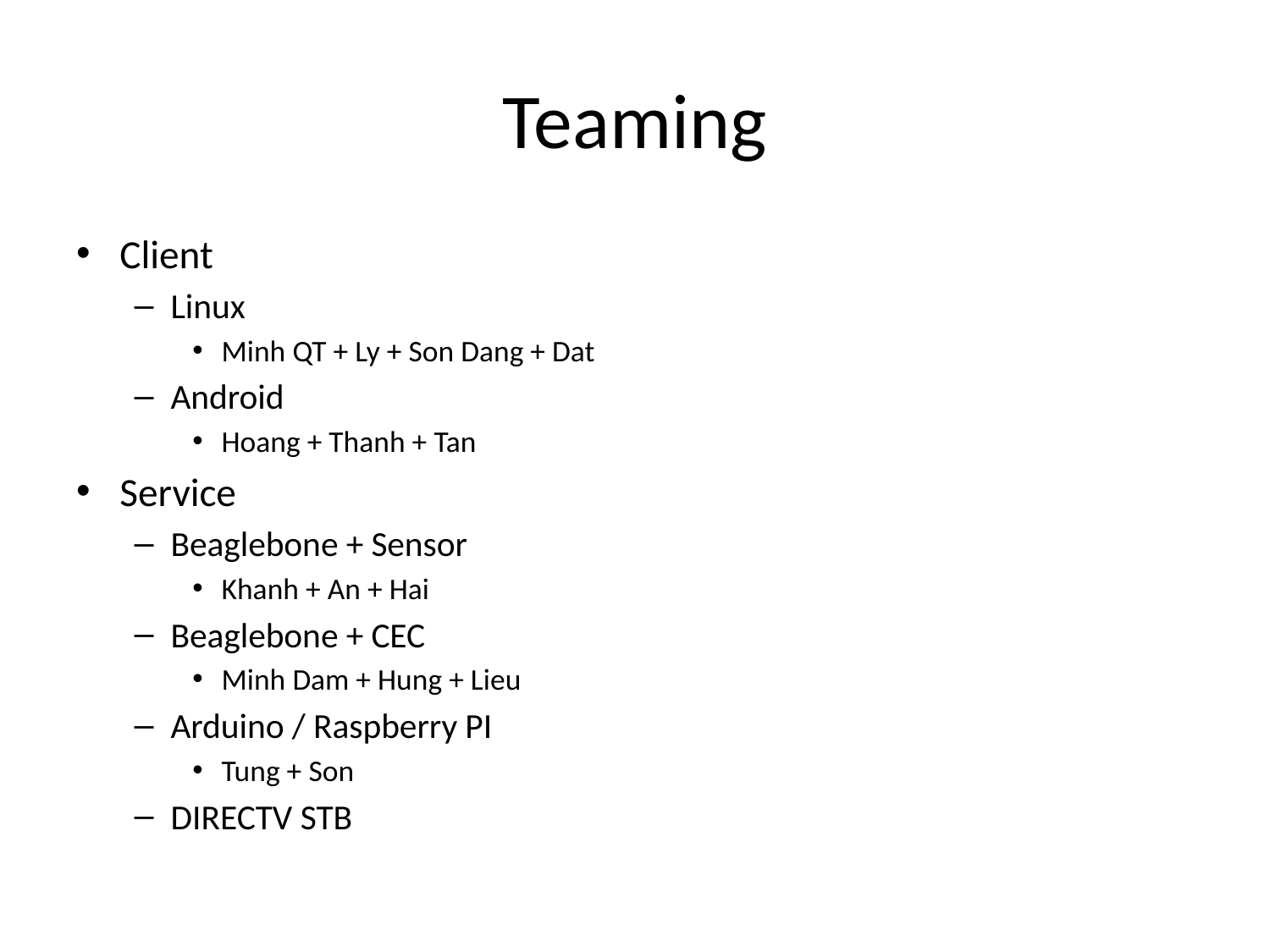

# Teaming
Client
Linux
Minh QT + Ly + Son Dang + Dat
Android
Hoang + Thanh + Tan
Service
Beaglebone + Sensor
Khanh + An + Hai
Beaglebone + CEC
Minh Dam + Hung + Lieu
Arduino / Raspberry PI
Tung + Son
DIRECTV STB